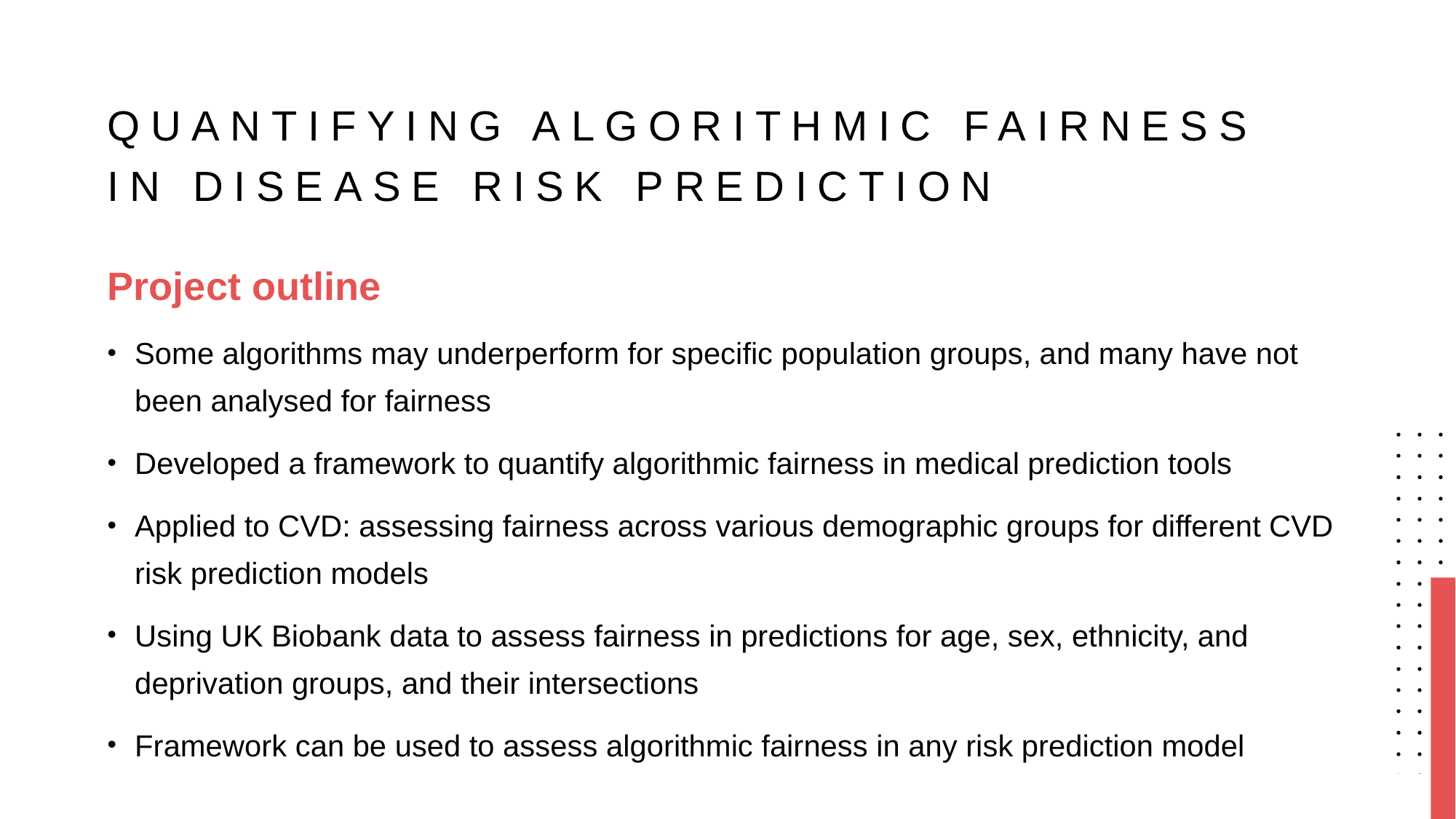

# Quantifying Algorithmic Fairness in disease risk prediction
Project outline
Some algorithms may underperform for specific population groups, and many have not been analysed for fairness
Developed a framework to quantify algorithmic fairness in medical prediction tools
Applied to CVD: assessing fairness across various demographic groups for different CVD risk prediction models
Using UK Biobank data to assess fairness in predictions for age, sex, ethnicity, and deprivation groups, and their intersections
Framework can be used to assess algorithmic fairness in any risk prediction model